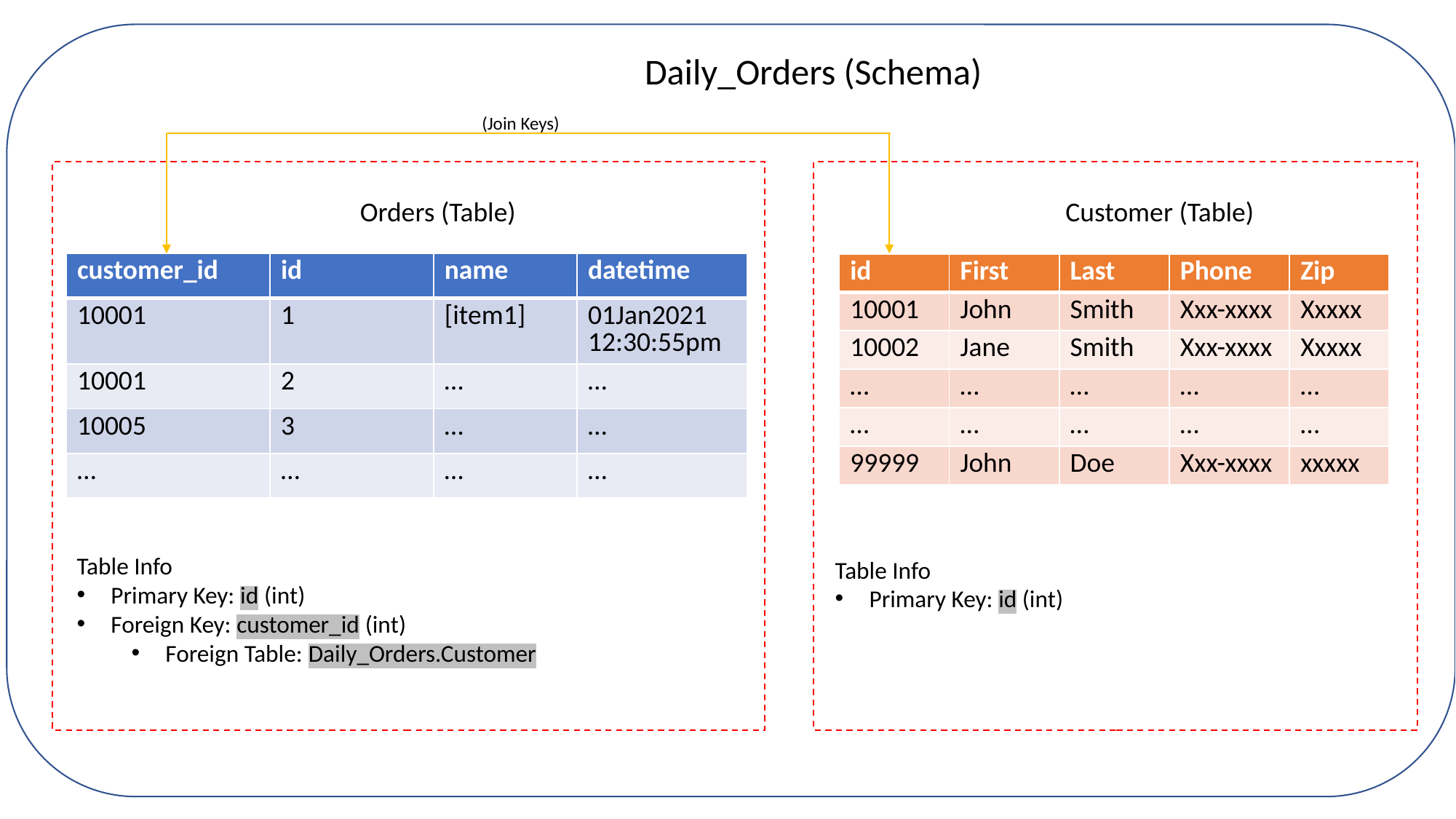

Daily_Orders (Schema)
(Join Keys)

Orders (Table)
Customer (Table)
| customer\_id | id | name | datetime |
| --- | --- | --- | --- |
| 10001 | 1 | [item1] | 01Jan2021 12:30:55pm |
| 10001 | 2 | … | … |
| 10005 | 3 | … | … |
| … | … | … | … |
| id | First | Last | Phone | Zip |
| --- | --- | --- | --- | --- |
| 10001 | John | Smith | Xxx-xxxx | Xxxxx |
| 10002 | Jane | Smith | Xxx-xxxx | Xxxxx |
| … | … | … | … | … |
| … | … | … | … | … |
| 99999 | John | Doe | Xxx-xxxx | xxxxx |
Table Info
Primary Key: id (int)
Foreign Key: customer_id (int)
Foreign Table: Daily_Orders.Customer

Table Info
Primary Key: id (int)